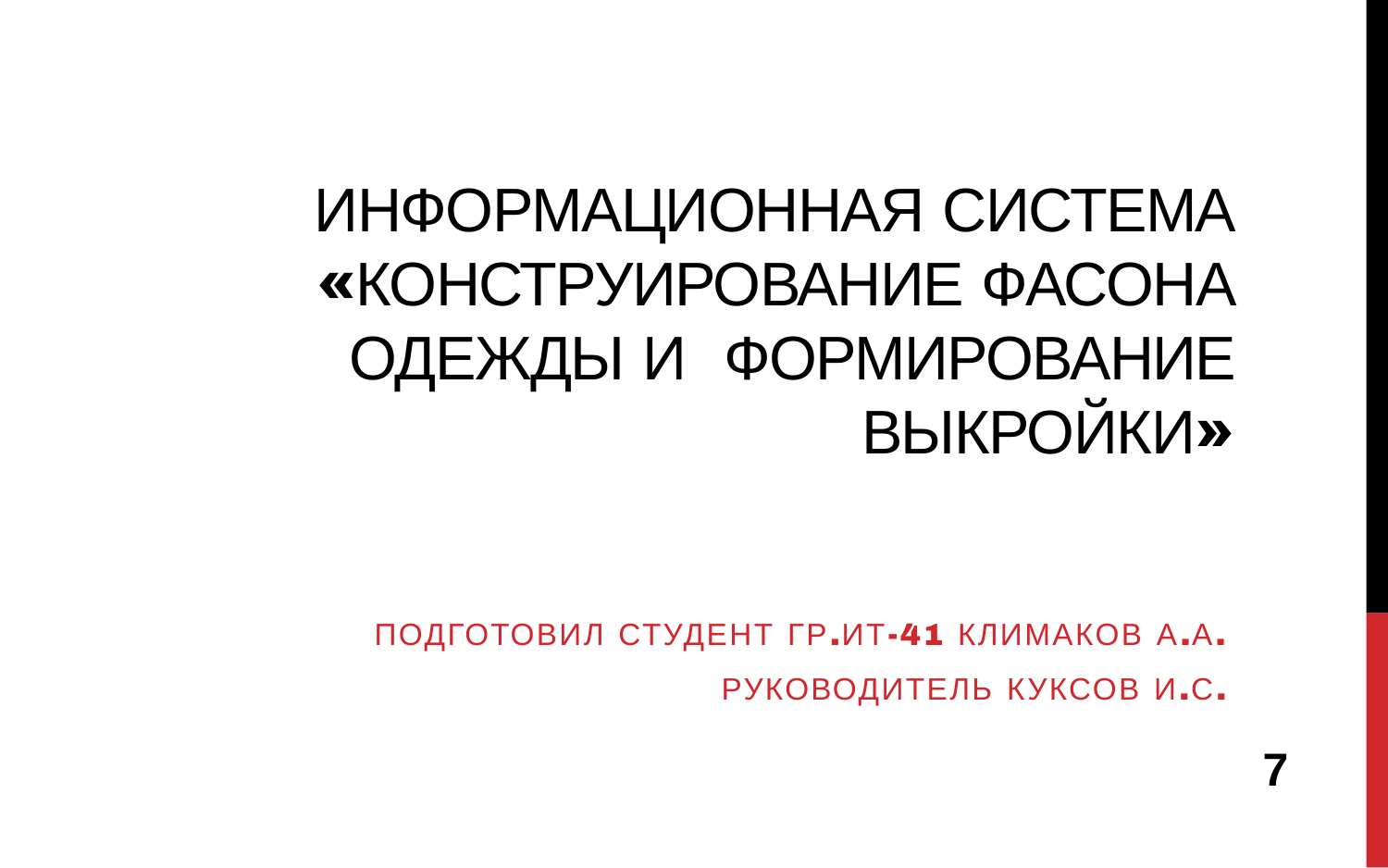

# информационная система «конструирование фасона одежды и  формирование выкройки»
Подготовил студент гр.ИТ-41 Климаков А.А.
Руководитель Куксов И.С.
7